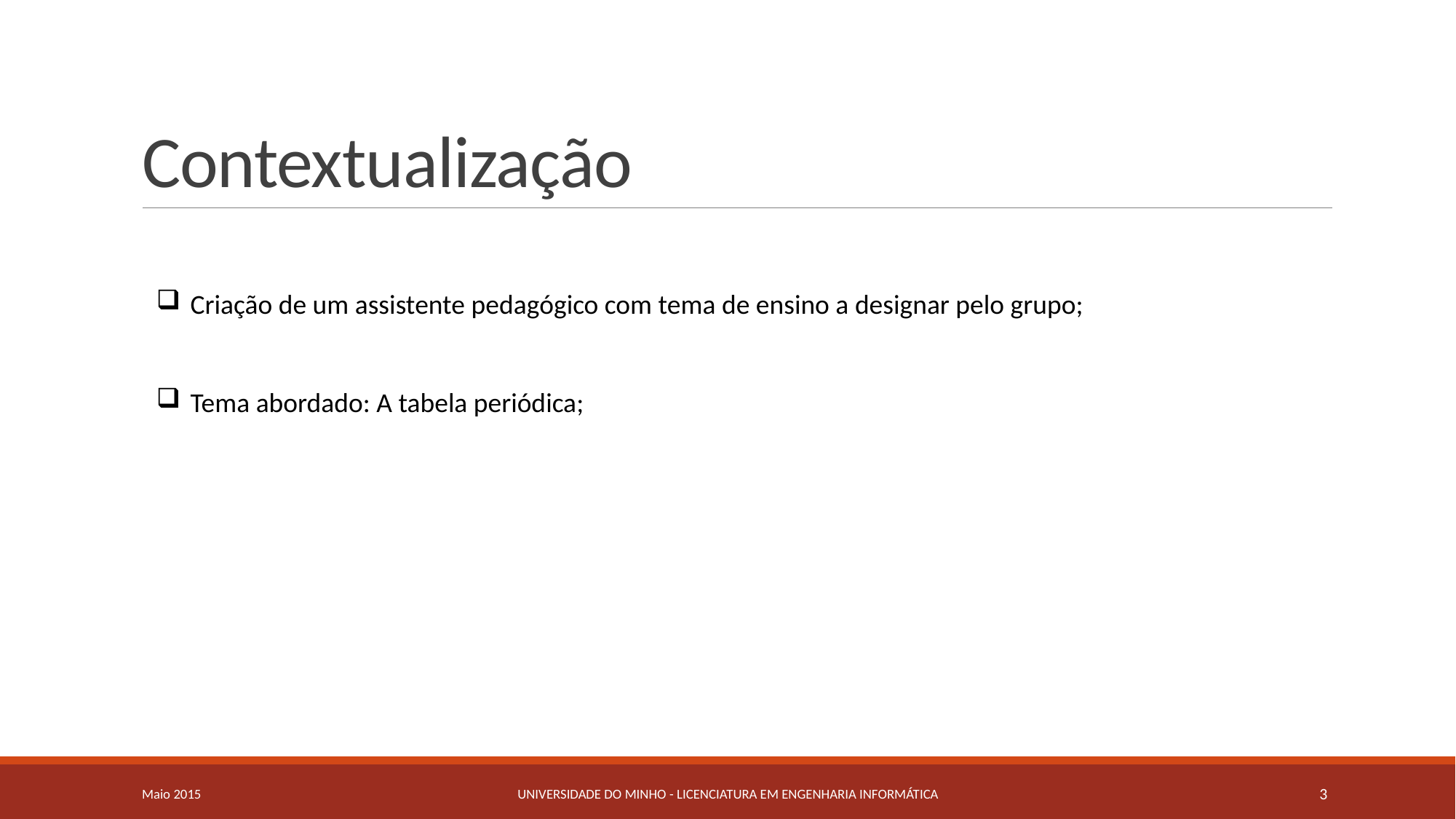

# Contextualização

Criação de um assistente pedagógico com tema de ensino a designar pelo grupo;

Tema abordado: A tabela periódica;

Maio 2015
Universidade do Minho - Licenciatura em Engenharia Informática
3